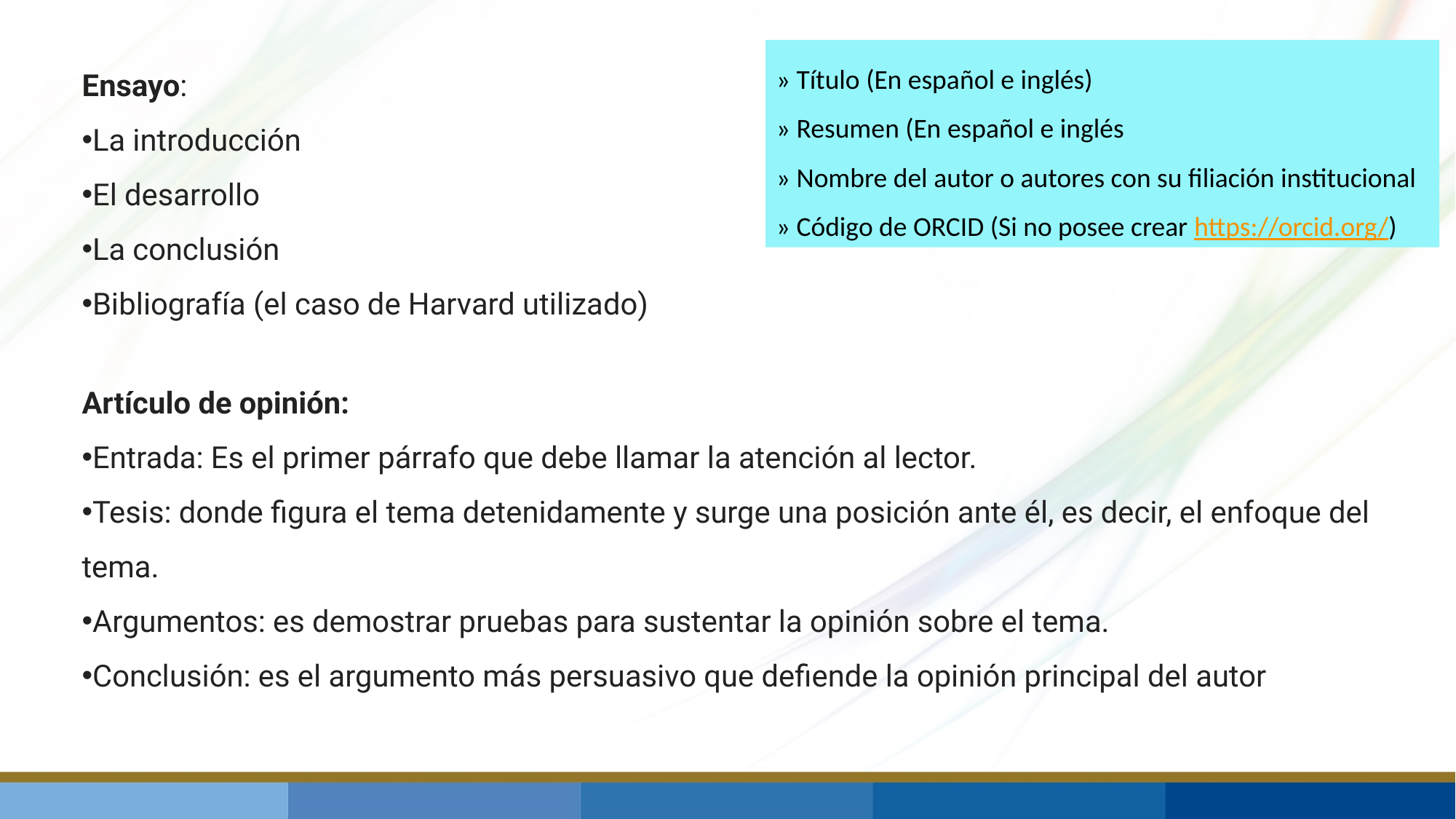

» Título (En español e inglés)
» Resumen (En español e inglés
» Nombre del autor o autores con su filiación institucional
» Código de ORCID (Si no posee crear https://orcid.org/)
Ensayo:
La introducción
El desarrollo
La conclusión
Bibliografía (el caso de Harvard utilizado)
Artículo de opinión:
Entrada: Es el primer párrafo que debe llamar la atención al lector.
Tesis: donde figura el tema detenidamente y surge una posición ante él, es decir, el enfoque del tema.
Argumentos: es demostrar pruebas para sustentar la opinión sobre el tema.
Conclusión: es el argumento más persuasivo que defiende la opinión principal del autor